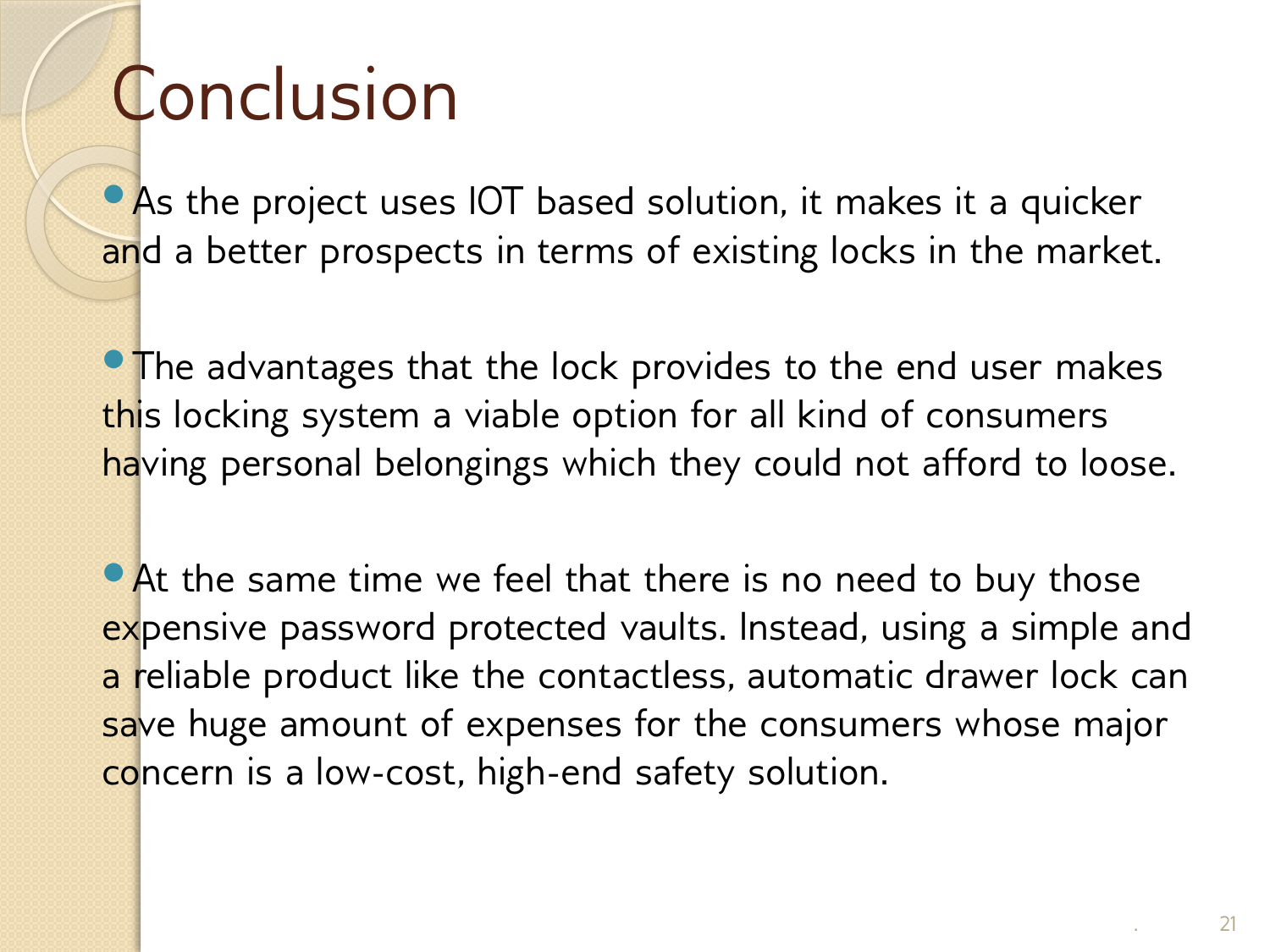

# Conclusion
As the project uses IOT based solution, it makes it a quicker and a better prospects in terms of existing locks in the market.

The advantages that the lock provides to the end user makes this locking system a viable option for all kind of consumers having personal belongings which they could not afford to loose.

At the same time we feel that there is no need to buy those expensive password protected vaults. Instead, using a simple and a reliable product like the contactless, automatic drawer lock can save huge amount of expenses for the consumers whose major concern is a low-cost, high-end safety solution.

21
.